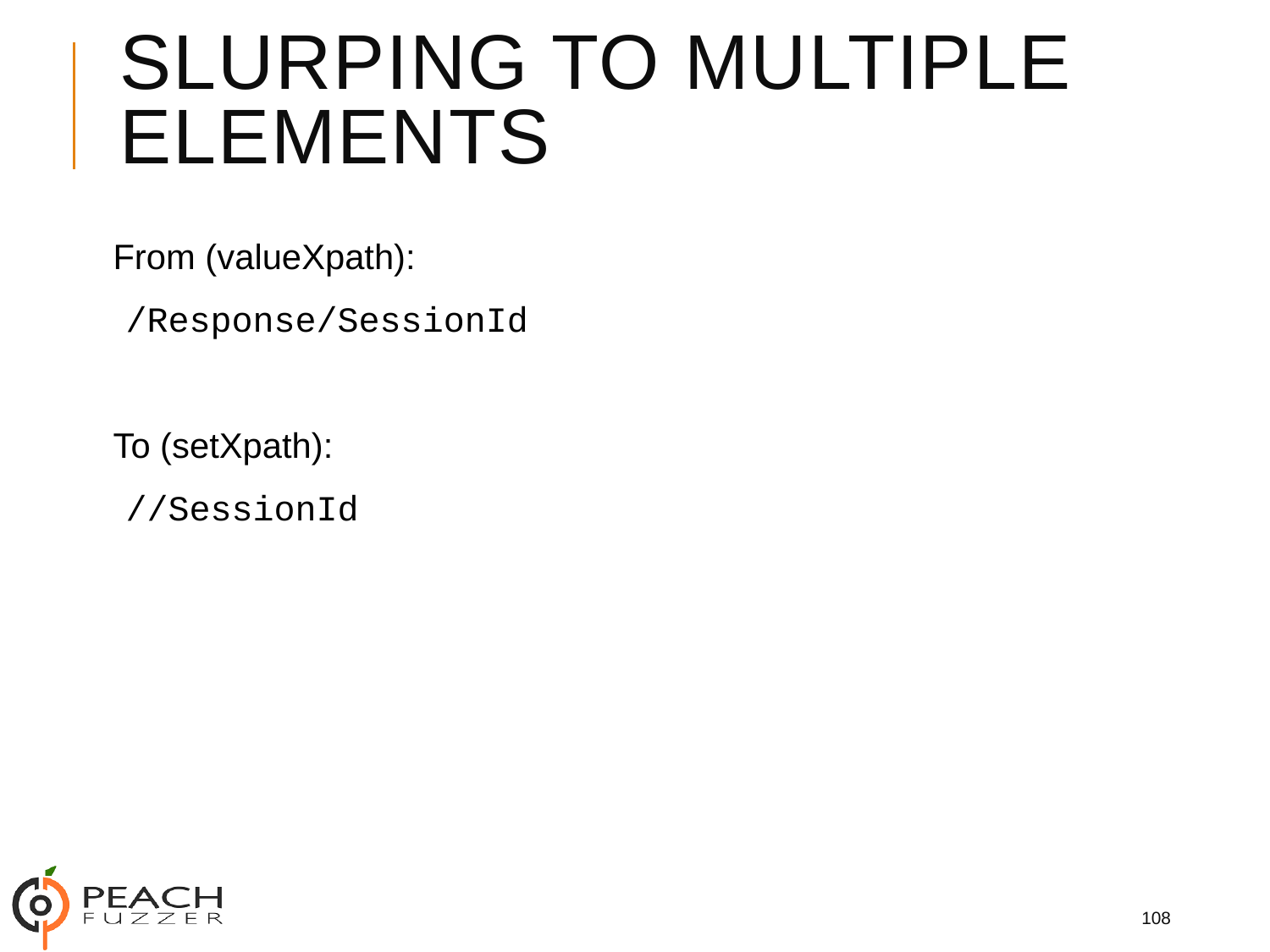

# Slurping to Multiple Elements
From (valueXpath):
/Response/SessionId

To (setXpath):
//SessionId

108